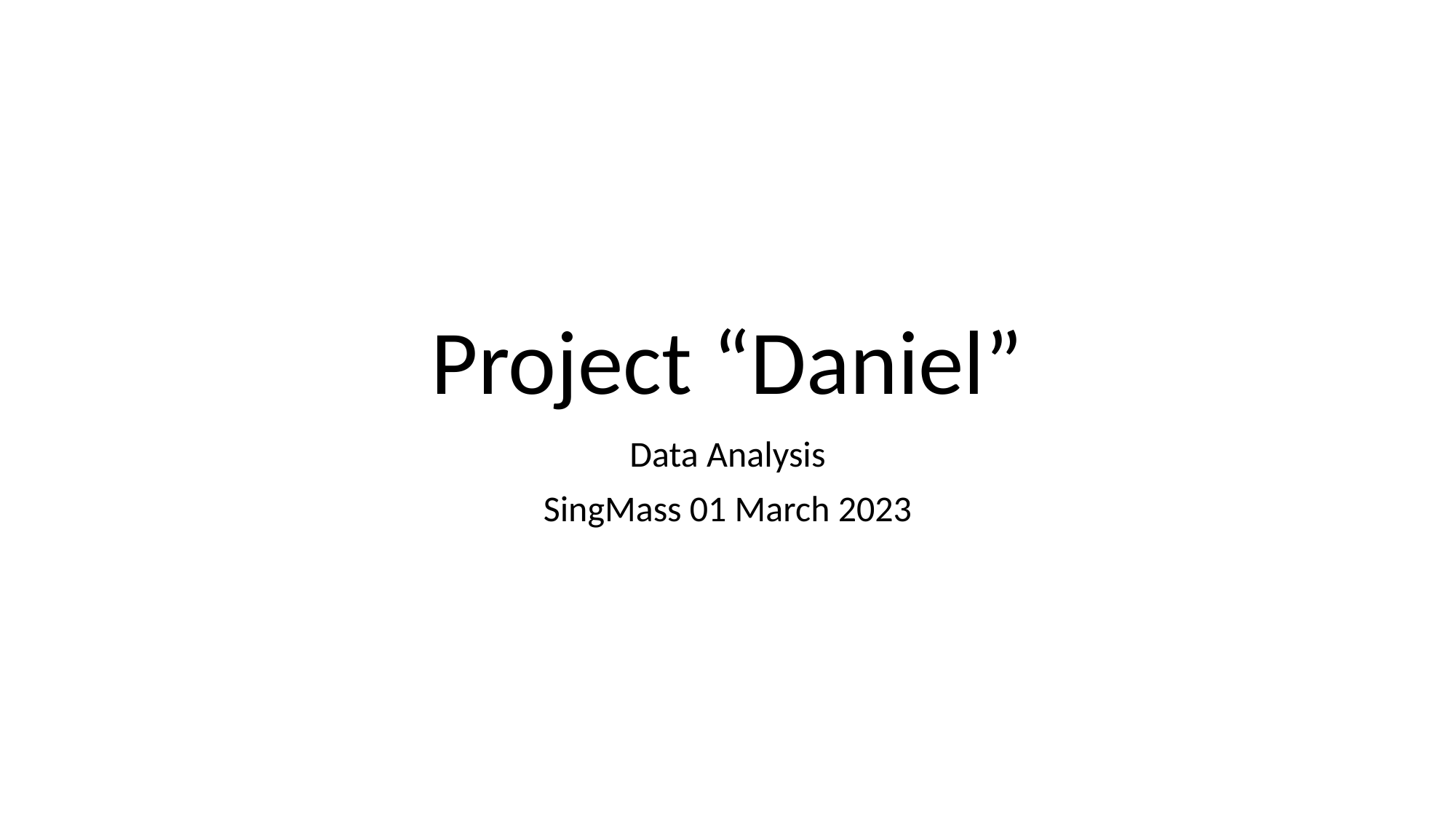

# Project “Daniel”
Data Analysis
SingMass 01 March 2023